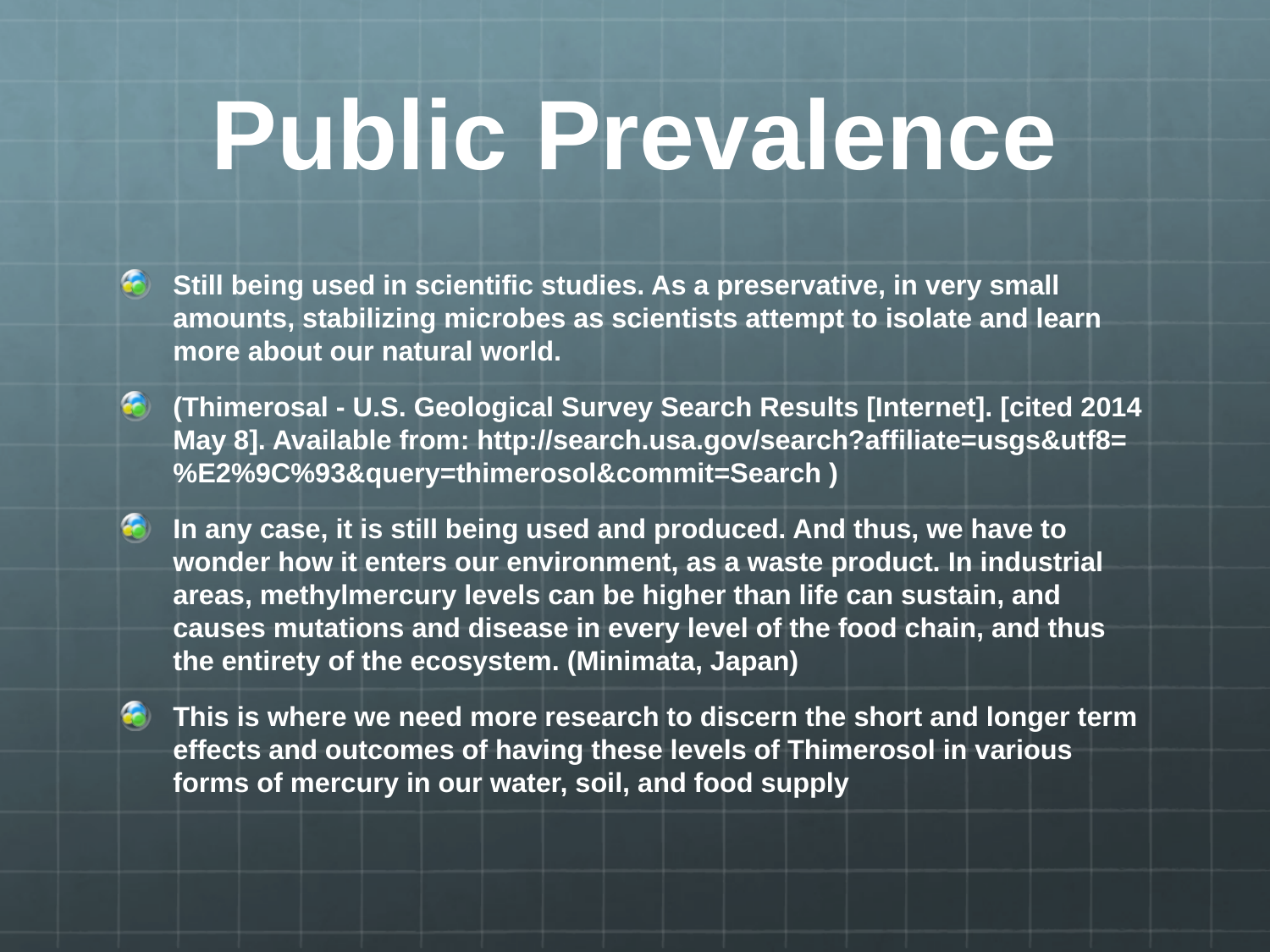

# Public Prevalence
Still being used in scientific studies. As a preservative, in very small amounts, stabilizing microbes as scientists attempt to isolate and learn more about our natural world.
(Thimerosal - U.S. Geological Survey Search Results [Internet]. [cited 2014 May 8]. Available from: http://search.usa.gov/search?affiliate=usgs&utf8=%E2%9C%93&query=thimerosol&commit=Search )
In any case, it is still being used and produced. And thus, we have to wonder how it enters our environment, as a waste product. In industrial areas, methylmercury levels can be higher than life can sustain, and causes mutations and disease in every level of the food chain, and thus the entirety of the ecosystem. (Minimata, Japan)
This is where we need more research to discern the short and longer term effects and outcomes of having these levels of Thimerosol in various forms of mercury in our water, soil, and food supply